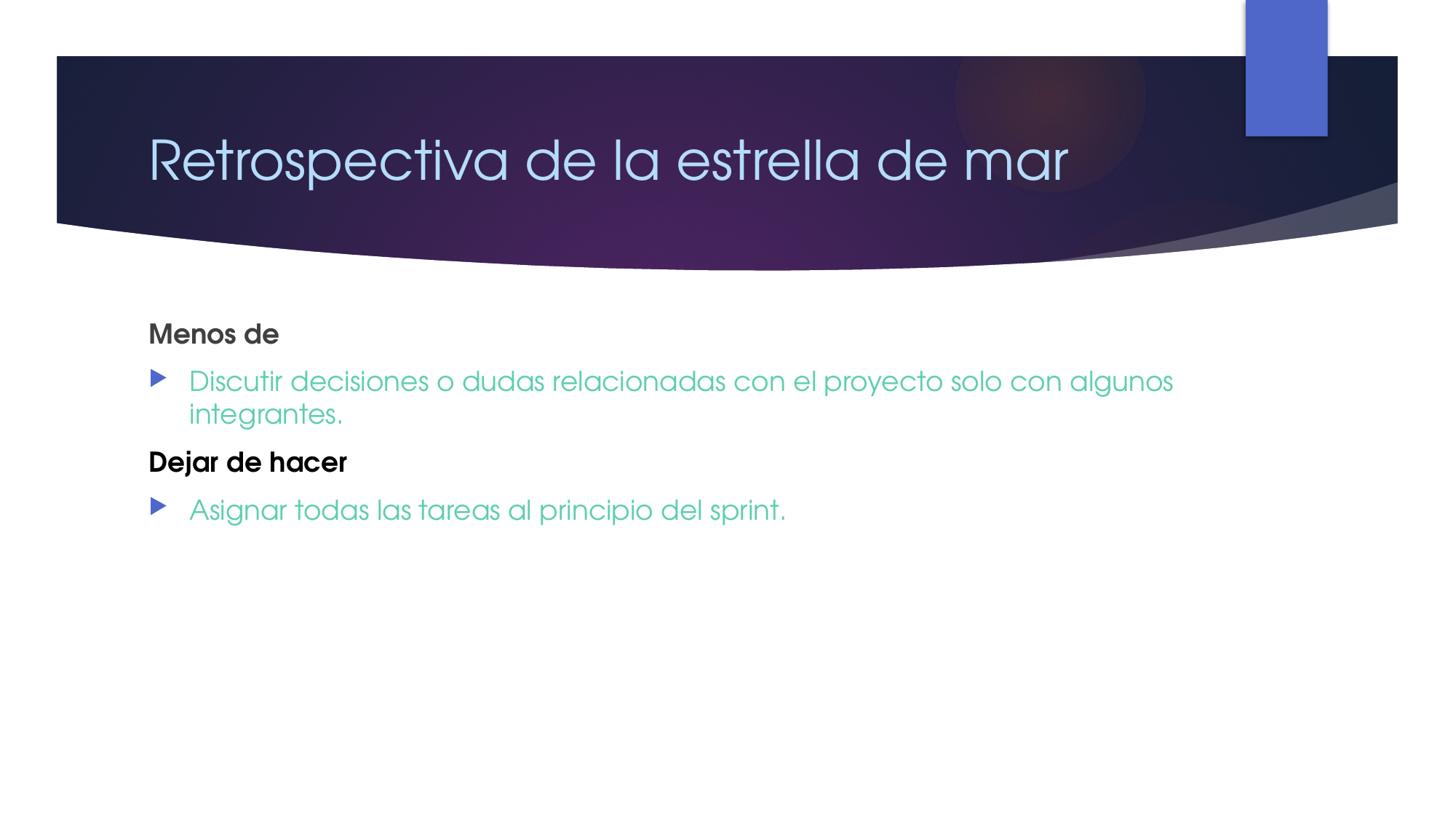

# Retrospectiva de la estrella de mar
Menos de
Discutir decisiones o dudas relacionadas con el proyecto solo con algunos integrantes.
Dejar de hacer
Asignar todas las tareas al principio del sprint.